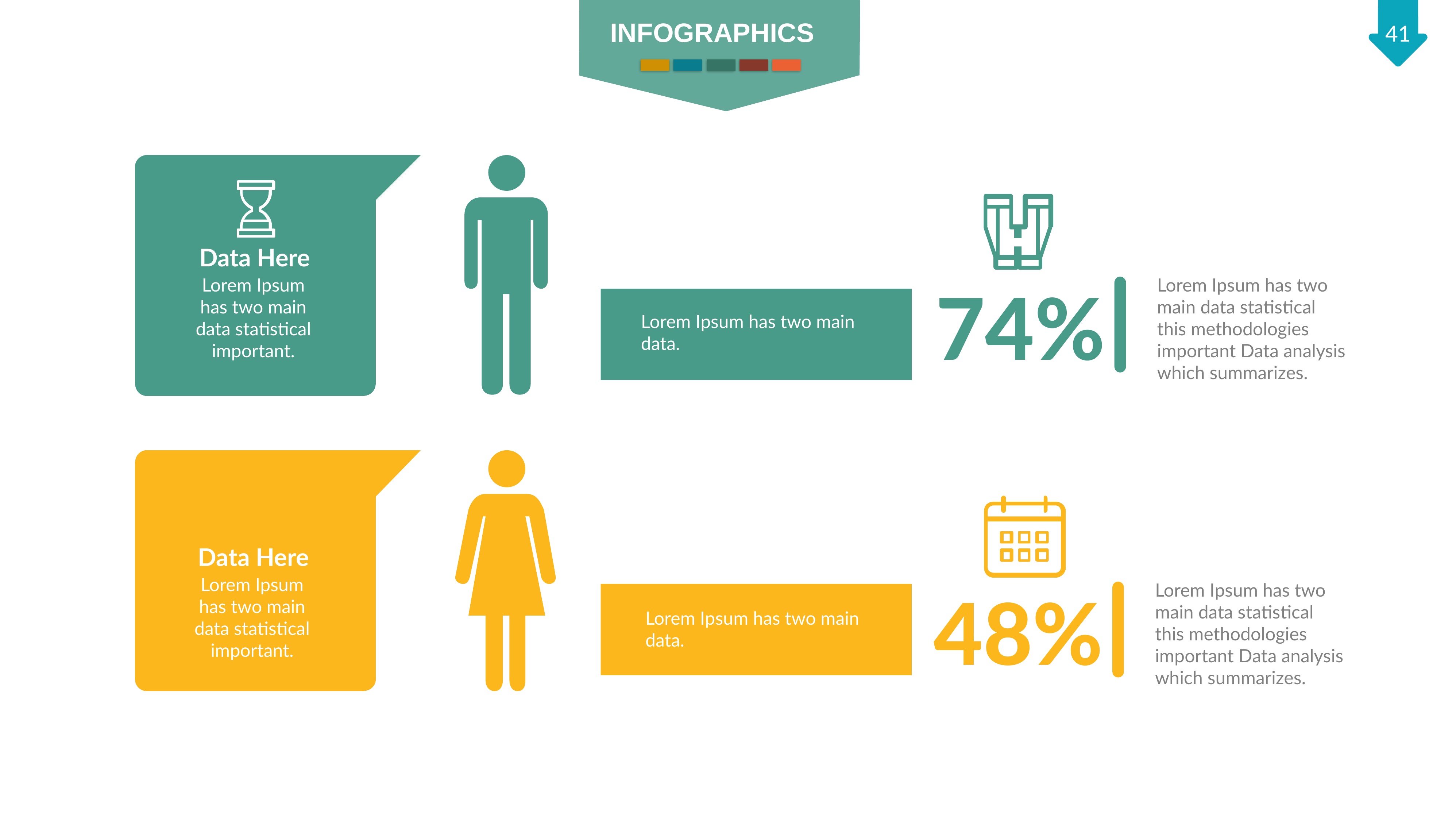

INFOGRAPHICS

Data Here
Lorem Ipsum has two main data statistical important.

Lorem Ipsum has two main data statistical this methodologies important Data analysis which summarizes.
74%

Lorem Ipsum has two main data.

Data Here
Lorem Ipsum has two main data statistical important.

Lorem Ipsum has two main data statistical this methodologies important Data analysis which summarizes.
48%

Lorem Ipsum has two main data.